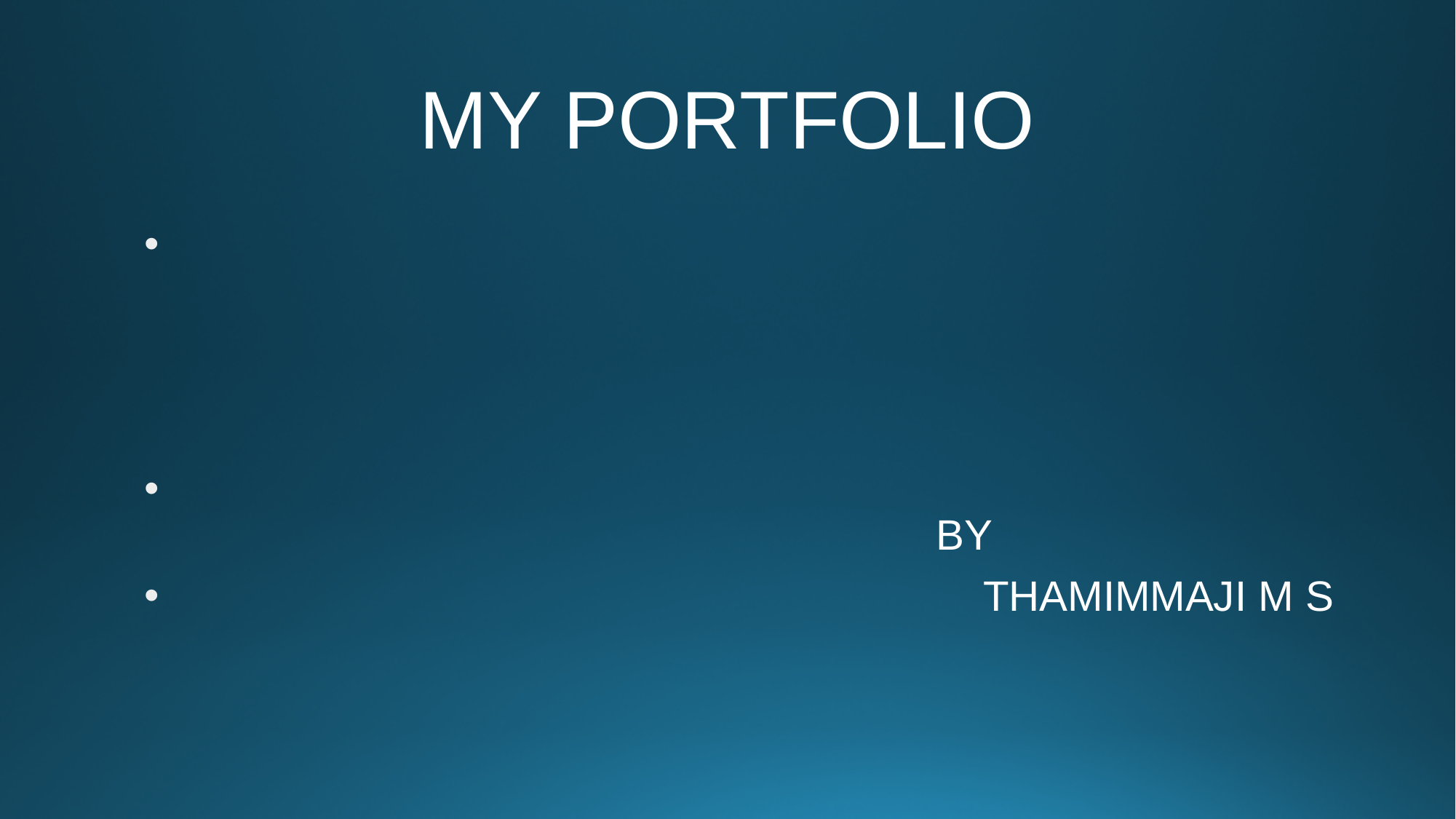

# MY PORTFOLIO

       																	BY
                						    THAMIMMAJI M S